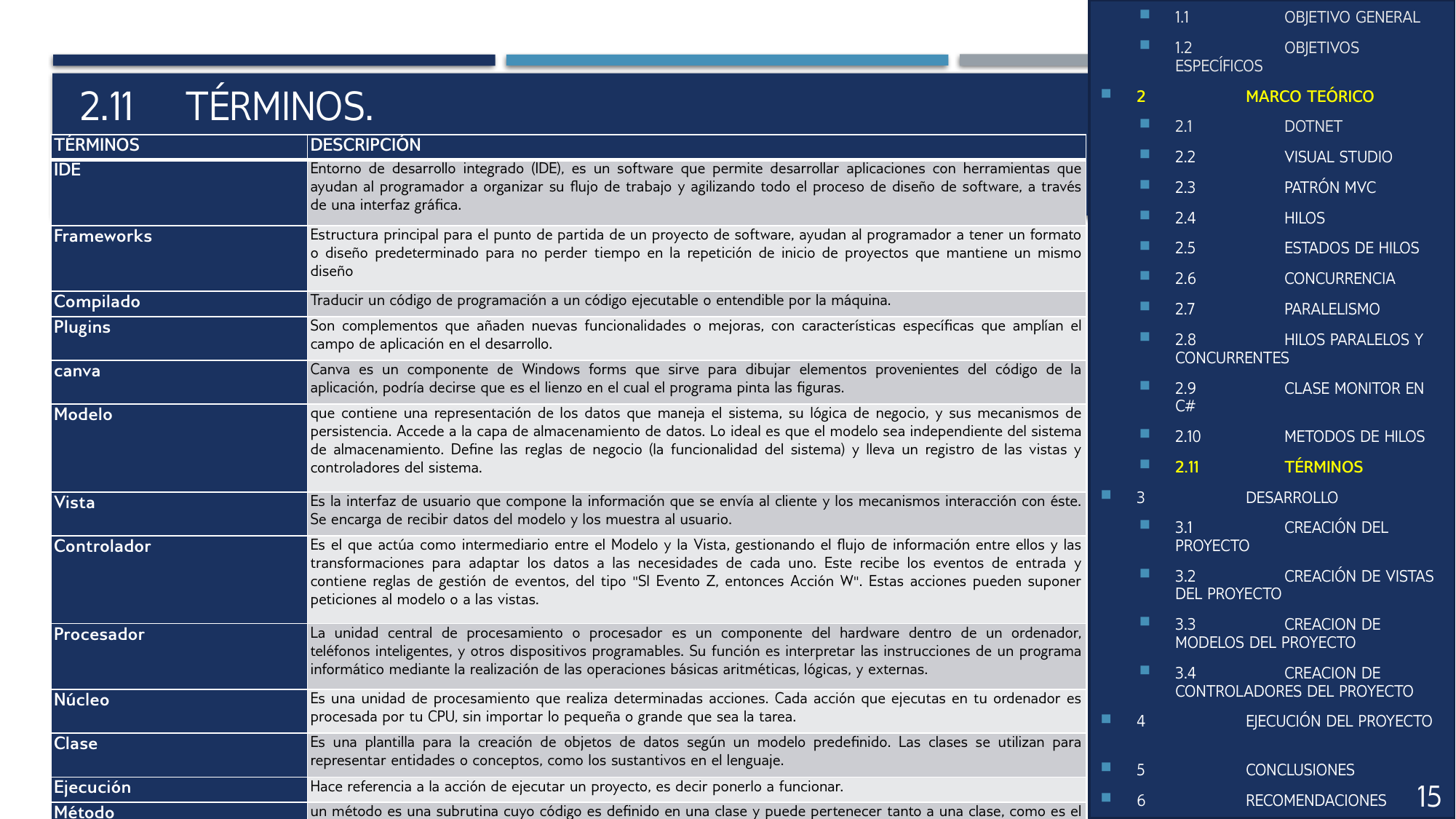

1	OBJETIVOS
1.1	OBJETIVO GENERAL
1.2	OBJETIVOS ESPECÍFICOS
2	MARCO TEÓRICO
2.1	DOTNET
2.2	VISUAL STUDIO
2.3	PATRÓN MVC
2.4	HILOS
2.5	ESTADOS DE HILOS
2.6	CONCURRENCIA
2.7	PARALELISMO
2.8	HILOS PARALELOS Y CONCURRENTES
2.9	CLASE MONITOR EN C#
2.10	METODOS DE HILOS
2.11	TÉRMINOS
3	DESARROLLO
3.1	CREACIÓN DEL PROYECTO
3.2	CREACIÓN DE VISTAS DEL PROYECTO
3.3 	CREACION DE MODELOS DEL PROYECTO
3.4 	CREACION DE CONTROLADORES DEL PROYECTO
4	EJECUCIÓN DEL PROYECTO
5	CONCLUSIONES
6	RECOMENDACIONES
7	BIBLIOGRAFÍA
15
# 2.11	TÉRMINOS.
| TÉRMINOS | DESCRIPCIÓN |
| --- | --- |
| IDE | Entorno de desarrollo integrado (IDE), es un software que permite desarrollar aplicaciones con herramientas que ayudan al programador a organizar su flujo de trabajo y agilizando todo el proceso de diseño de software, a través de una interfaz gráfica. |
| Frameworks | Estructura principal para el punto de partida de un proyecto de software, ayudan al programador a tener un formato o diseño predeterminado para no perder tiempo en la repetición de inicio de proyectos que mantiene un mismo diseño |
| Compilado | Traducir un código de programación a un código ejecutable o entendible por la máquina. |
| Plugins | Son complementos que añaden nuevas funcionalidades o mejoras, con características específicas que amplían el campo de aplicación en el desarrollo. |
| canva | Canva es un componente de Windows forms que sirve para dibujar elementos provenientes del código de la aplicación, podría decirse que es el lienzo en el cual el programa pinta las figuras. |
| Modelo | que contiene una representación de los datos que maneja el sistema, su lógica de negocio, y sus mecanismos de persistencia. Accede a la capa de almacenamiento de datos. Lo ideal es que el modelo sea independiente del sistema de almacenamiento. Define las reglas de negocio (la funcionalidad del sistema) y lleva un registro de las vistas y controladores del sistema. |
| Vista | Es la interfaz de usuario que compone la información que se envía al cliente y los mecanismos interacción con éste. Se encarga de recibir datos del modelo y los muestra al usuario. |
| Controlador | Es el que actúa como intermediario entre el Modelo y la Vista, gestionando el flujo de información entre ellos y las transformaciones para adaptar los datos a las necesidades de cada uno. Este recibe los eventos de entrada y contiene reglas de gestión de eventos, del tipo "SI Evento Z, entonces Acción W". Estas acciones pueden suponer peticiones al modelo o a las vistas. |
| Procesador | La unidad central de procesamiento o procesador es un componente del hardware dentro de un ordenador, teléfonos inteligentes, y otros dispositivos programables. Su función es interpretar las instrucciones de un programa informático mediante la realización de las operaciones básicas aritméticas, lógicas, y externas. |
| Núcleo | Es una unidad de procesamiento que realiza determinadas acciones. Cada acción que ejecutas en tu ordenador es procesada por tu CPU, sin importar lo pequeña o grande que sea la tarea. |
| Clase | Es una plantilla para la creación de objetos de datos según un modelo predefinido. Las clases se utilizan para representar entidades o conceptos, como los sustantivos en el lenguaje. |
| Ejecución | Hace referencia a la acción de ejecutar un proyecto, es decir ponerlo a funcionar. |
| Método | un método es una subrutina cuyo código es definido en una clase y puede pertenecer tanto a una clase, como es el caso de los métodos de clase o estáticos, como a un objeto, como es el caso de los métodos de instancia. |
9
8
6